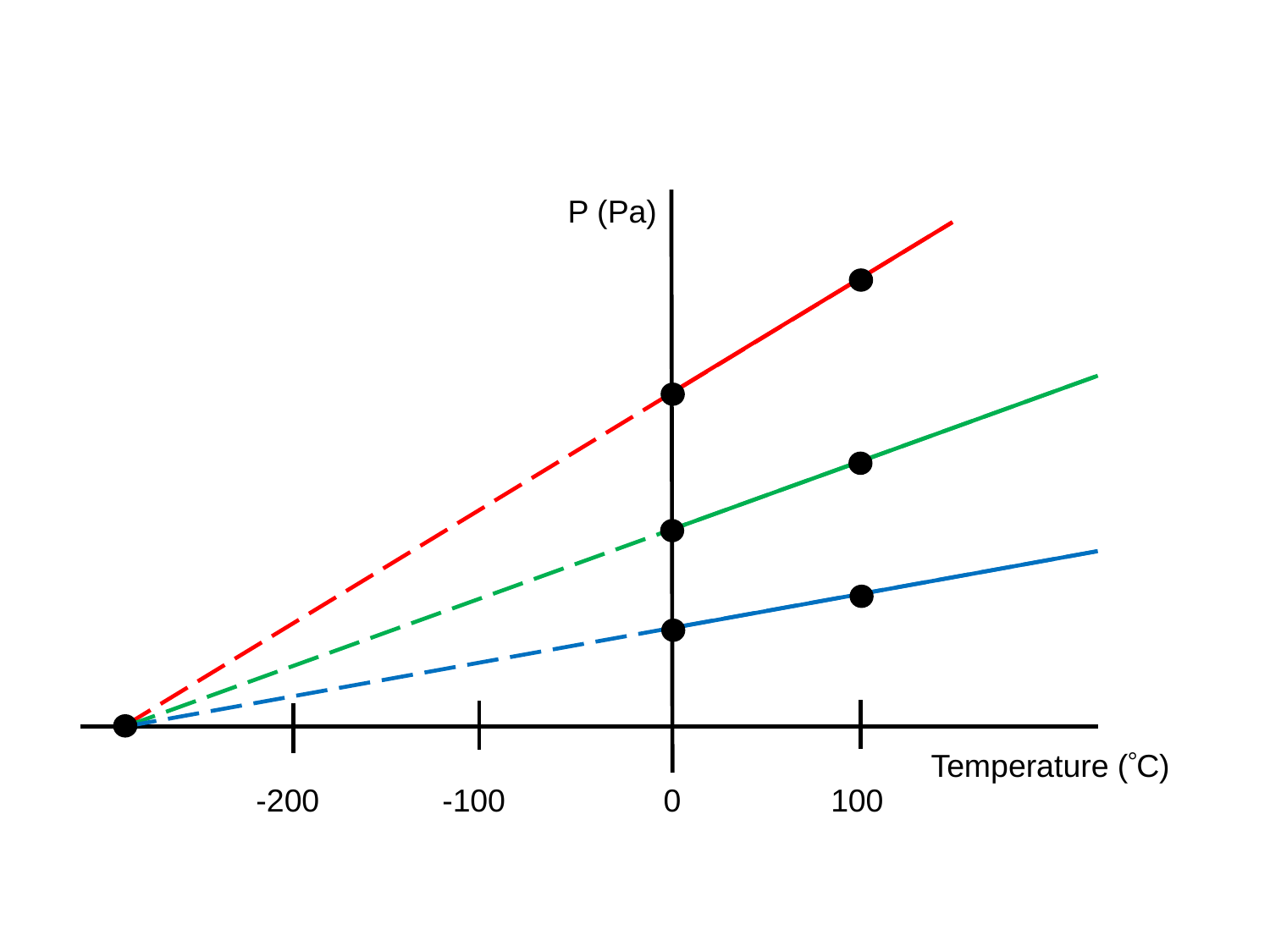

#
P (Pa)

Temperature (°C)
-200
-100
0
100